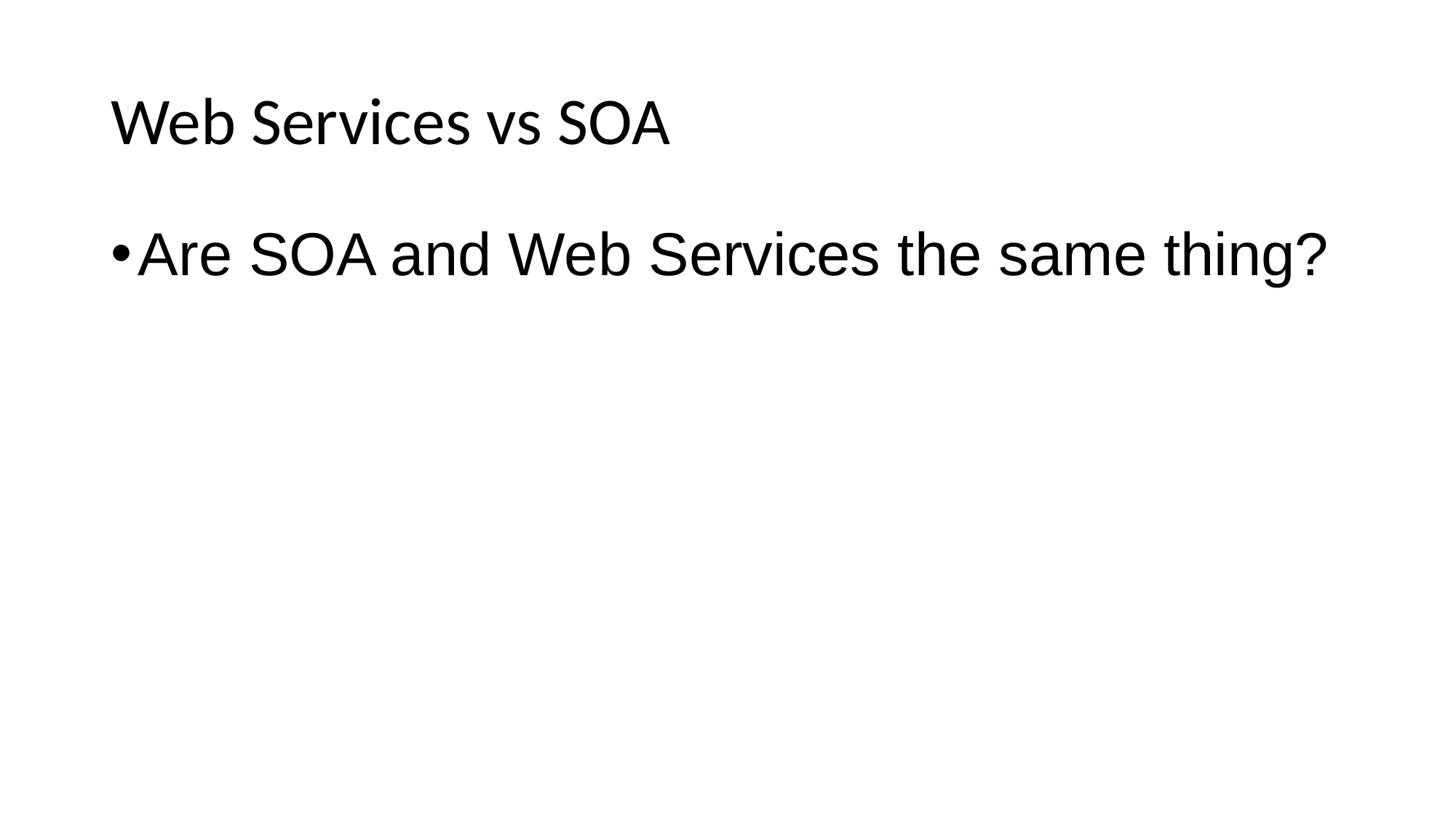

# Web Services vs SOA
Are SOA and Web Services the same thing?